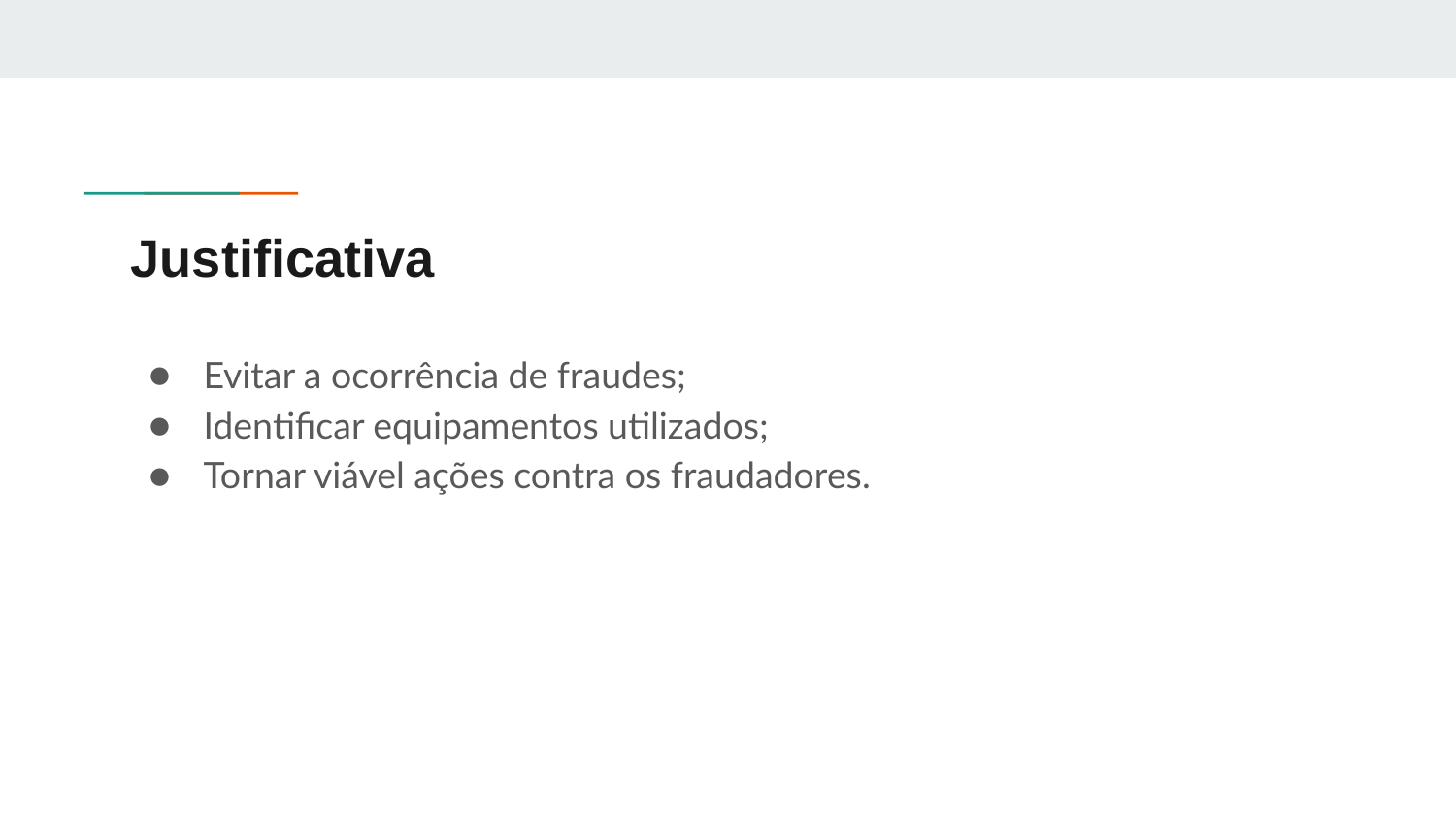

# Justificativa
Evitar a ocorrência de fraudes;
Identificar equipamentos utilizados;
Tornar viável ações contra os fraudadores.